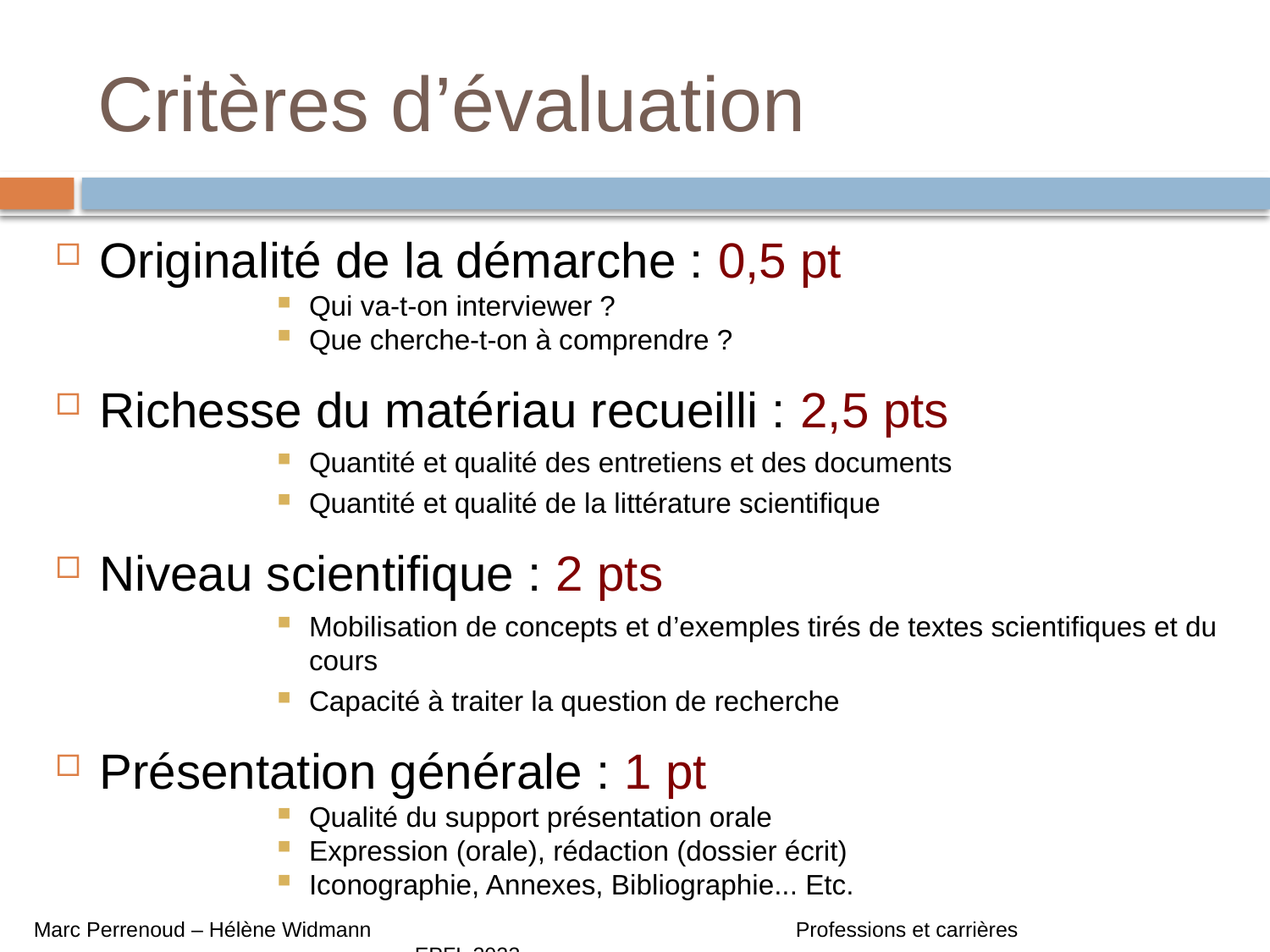

# Critères d’évaluation
Originalité de la démarche : 0,5 pt
Qui va-t-on interviewer ?
Que cherche-t-on à comprendre ?
Richesse du matériau recueilli : 2,5 pts
Quantité et qualité des entretiens et des documents
Quantité et qualité de la littérature scientifique
Niveau scientifique : 2 pts
Mobilisation de concepts et d’exemples tirés de textes scientifiques et du cours
Capacité à traiter la question de recherche
Présentation générale : 1 pt
Qualité du support présentation orale
Expression (orale), rédaction (dossier écrit)
Iconographie, Annexes, Bibliographie... Etc.

Marc Perrenoud – Hélène Widmann				Professions et carrières 					EPFL 2023